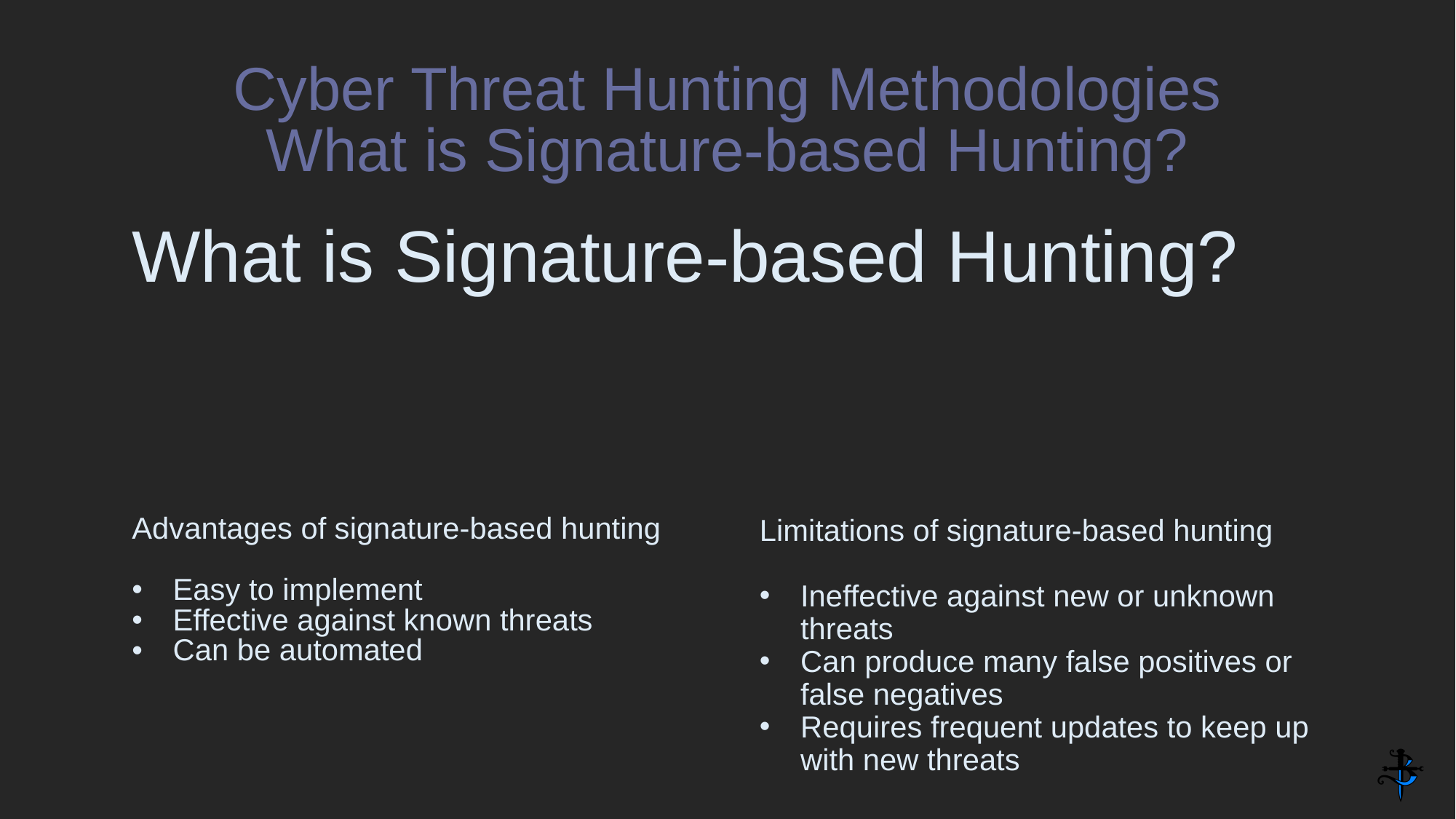

Cyber Threat Hunting Methodologies
What is Signature-based Hunting?
What is Signature-based Hunting?
Advantages of signature-based hunting

Easy to implement
Effective against known threats
Can be automated
Limitations of signature-based hunting

Ineffective against new or unknown threats
Can produce many false positives or false negatives
Requires frequent updates to keep up with new threats